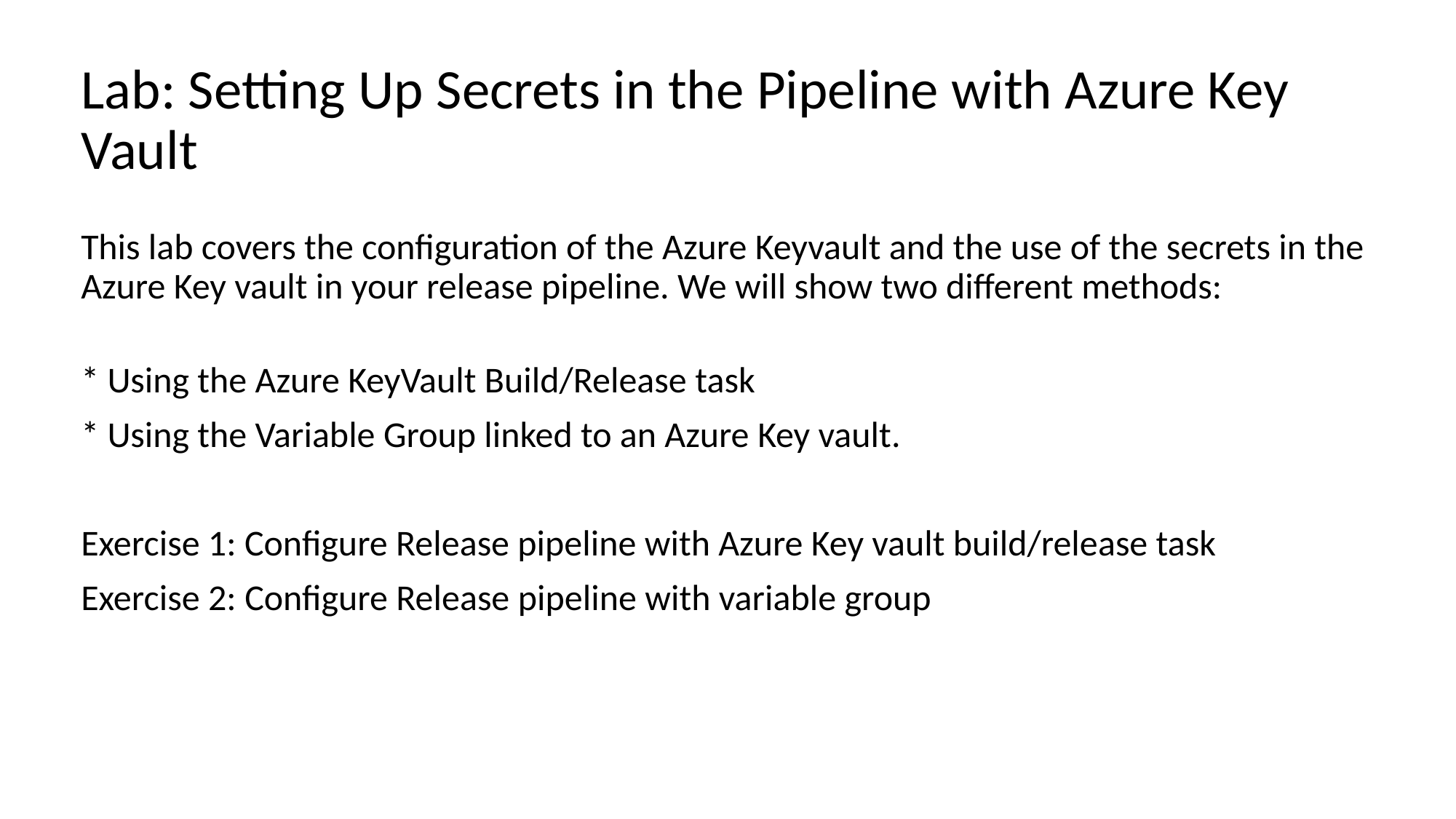

# Lab: Setting Up Secrets in the Pipeline with Azure Key Vault
This lab covers the configuration of the Azure Keyvault and the use of the secrets in the Azure Key vault in your release pipeline. We will show two different methods:
* Using the Azure KeyVault Build/Release task
* Using the Variable Group linked to an Azure Key vault.

Exercise 1: Configure Release pipeline with Azure Key vault build/release task
Exercise 2: Configure Release pipeline with variable group